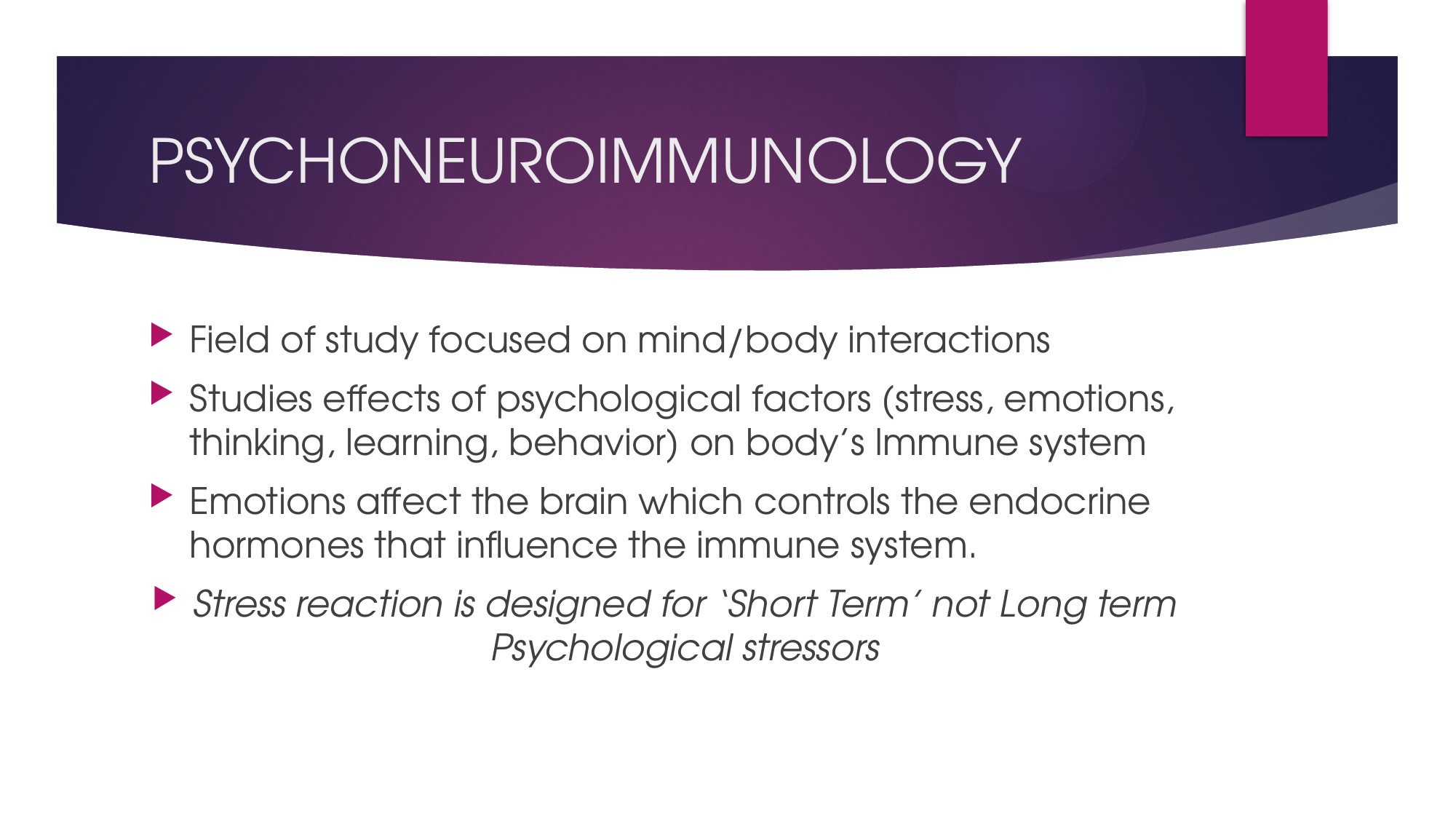

# PSYCHONEUROIMMUNOLOGY
Field of study focused on mind/body interactions
Studies effects of psychological factors (stress, emotions, thinking, learning, behavior) on body’s Immune system
Emotions affect the brain which controls the endocrine hormones that influence the immune system.
Stress reaction is designed for ‘Short Term’ not Long term Psychological stressors